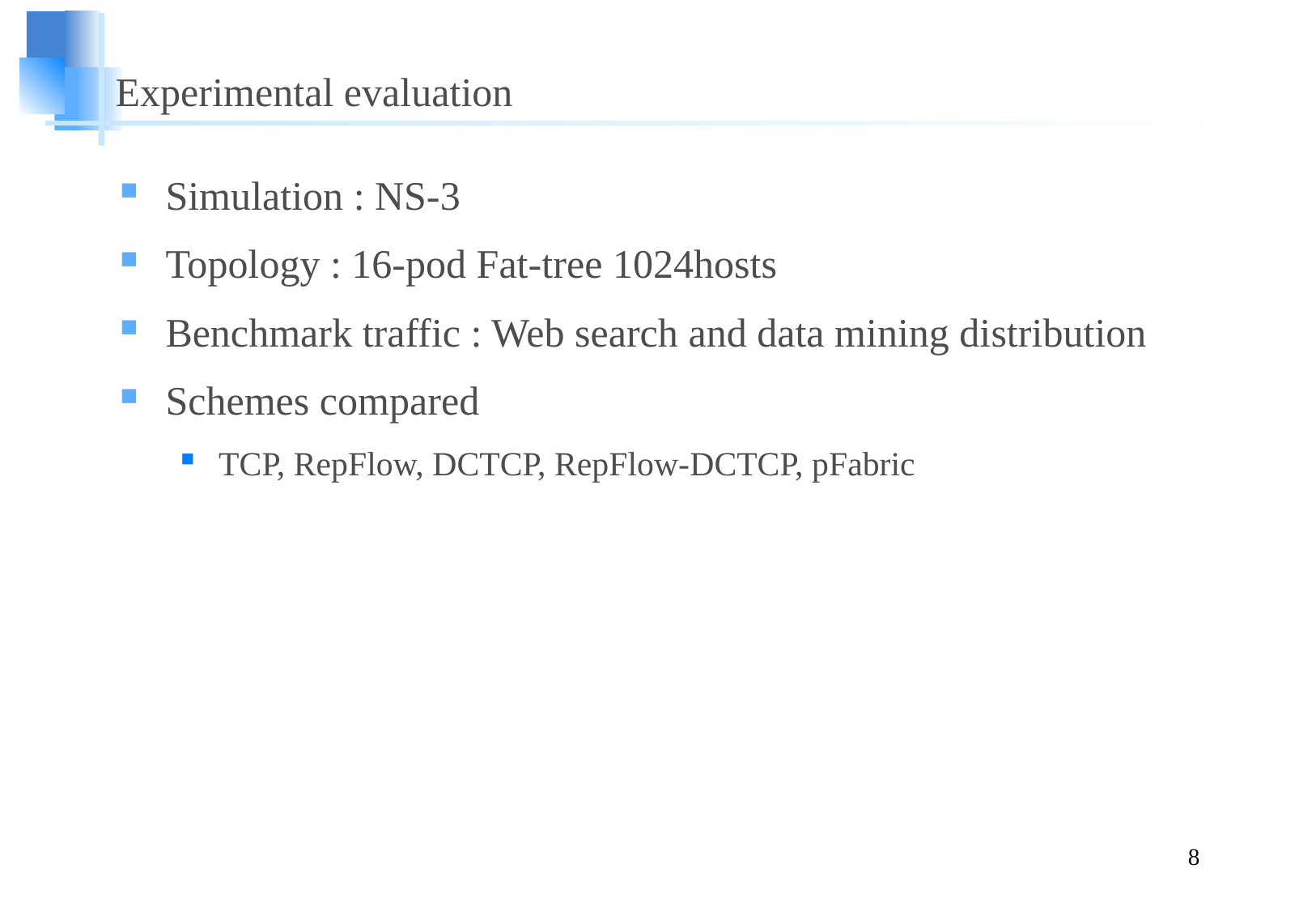

# Experimental evaluation
Simulation : NS-3
Topology : 16-pod Fat-tree 1024hosts
Benchmark traffic : Web search and data mining distribution
Schemes compared
TCP, RepFlow, DCTCP, RepFlow-DCTCP, pFabric
8